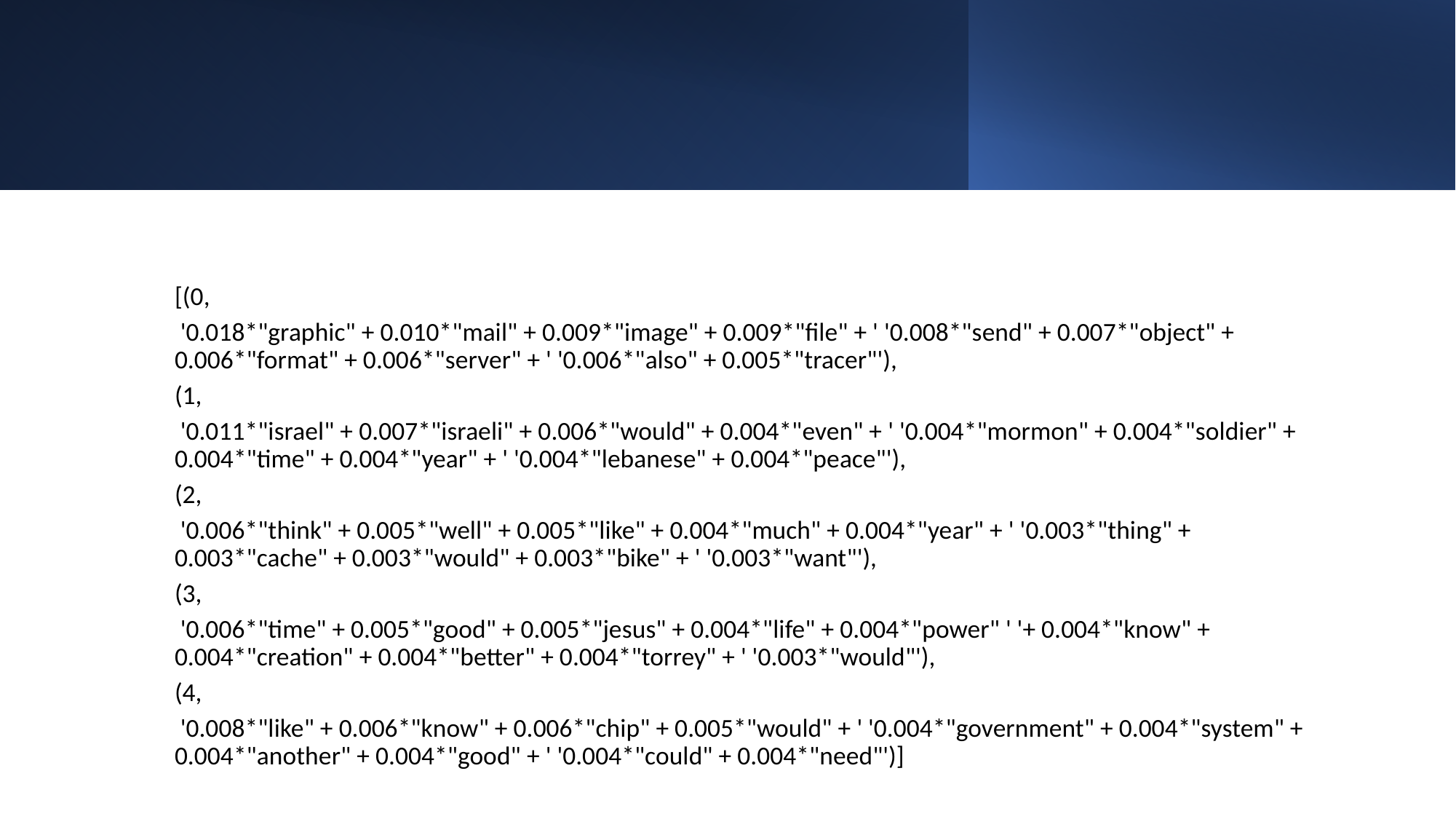

[(0,
 '0.018*"graphic" + 0.010*"mail" + 0.009*"image" + 0.009*"file" + ' '0.008*"send" + 0.007*"object" + 0.006*"format" + 0.006*"server" + ' '0.006*"also" + 0.005*"tracer"'),
(1,
 '0.011*"israel" + 0.007*"israeli" + 0.006*"would" + 0.004*"even" + ' '0.004*"mormon" + 0.004*"soldier" + 0.004*"time" + 0.004*"year" + ' '0.004*"lebanese" + 0.004*"peace"'),
(2,
 '0.006*"think" + 0.005*"well" + 0.005*"like" + 0.004*"much" + 0.004*"year" + ' '0.003*"thing" + 0.003*"cache" + 0.003*"would" + 0.003*"bike" + ' '0.003*"want"'),
(3,
 '0.006*"time" + 0.005*"good" + 0.005*"jesus" + 0.004*"life" + 0.004*"power" ' '+ 0.004*"know" + 0.004*"creation" + 0.004*"better" + 0.004*"torrey" + ' '0.003*"would"'),
(4,
 '0.008*"like" + 0.006*"know" + 0.006*"chip" + 0.005*"would" + ' '0.004*"government" + 0.004*"system" + 0.004*"another" + 0.004*"good" + ' '0.004*"could" + 0.004*"need"')]